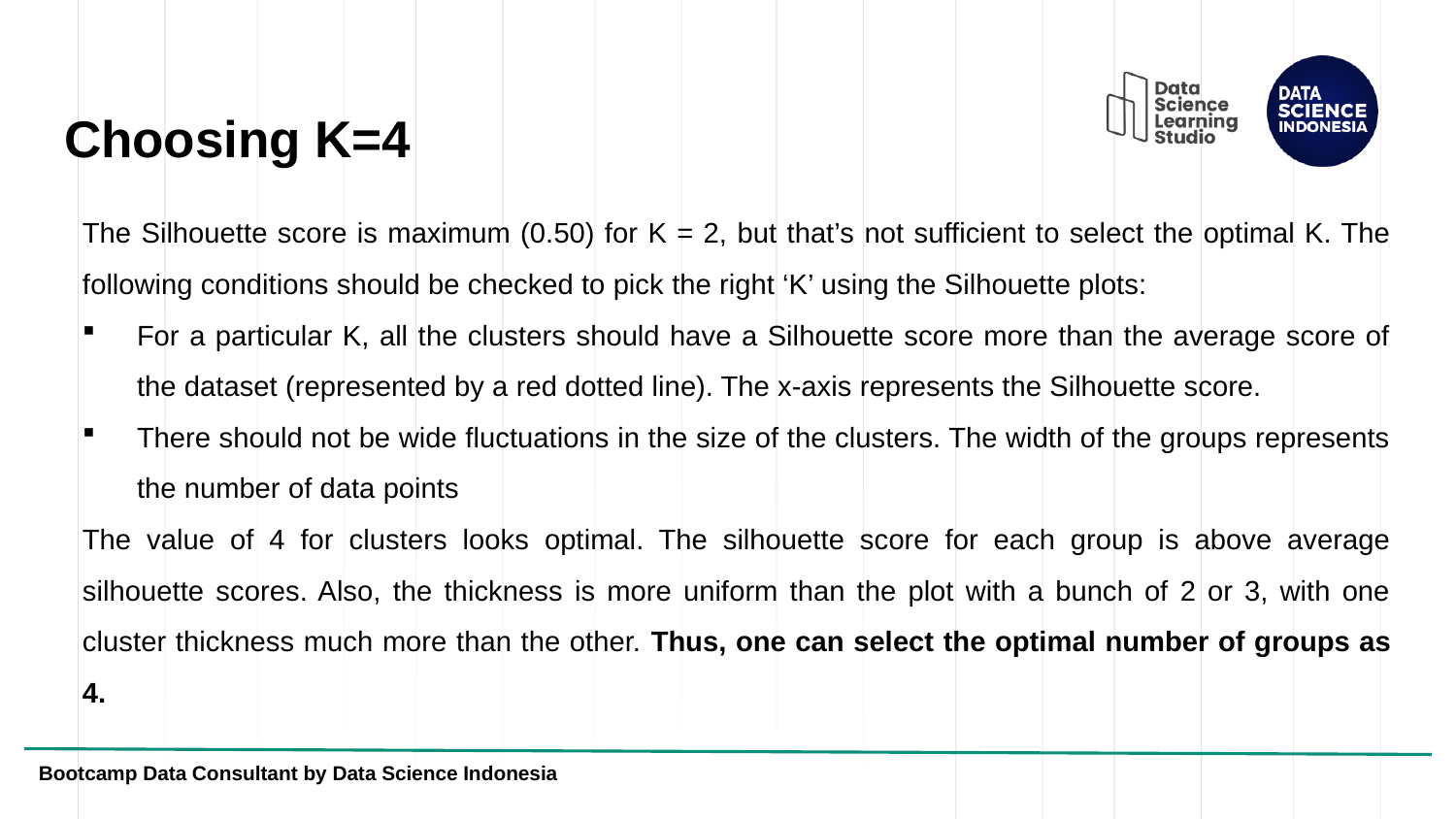

# Choosing K=4
The Silhouette score is maximum (0.50) for K = 2, but that’s not sufficient to select the optimal K. The following conditions should be checked to pick the right ‘K’ using the Silhouette plots:
For a particular K, all the clusters should have a Silhouette score more than the average score of the dataset (represented by a red dotted line). The x-axis represents the Silhouette score.
There should not be wide fluctuations in the size of the clusters. The width of the groups represents the number of data points
The value of 4 for clusters looks optimal. The silhouette score for each group is above average silhouette scores. Also, the thickness is more uniform than the plot with a bunch of 2 or 3, with one cluster thickness much more than the other. Thus, one can select the optimal number of groups as 4.